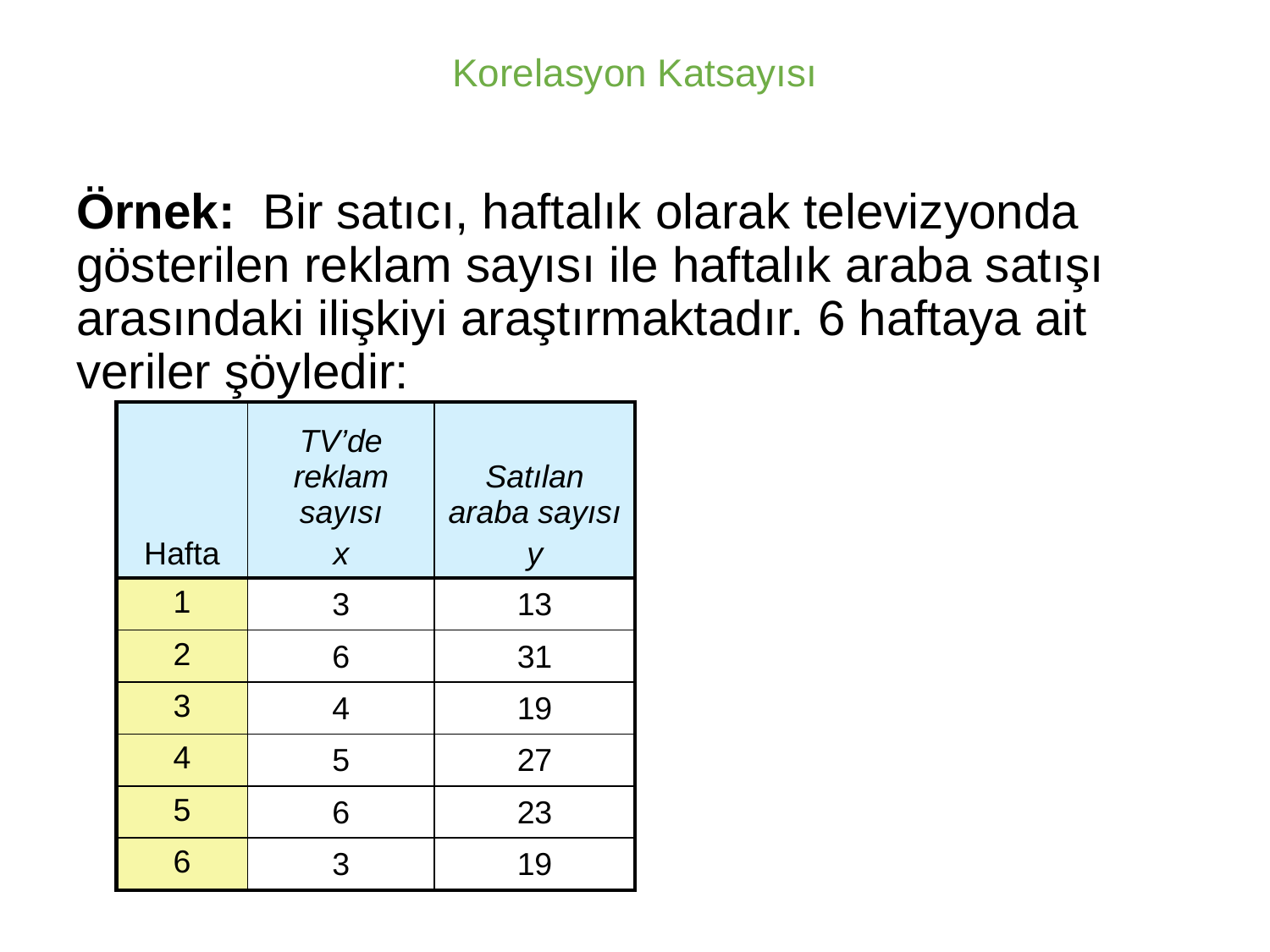

# Korelasyon Katsayısı
Örnek:  Bir satıcı, haftalık olarak televizyonda gösterilen reklam sayısı ile haftalık araba satışı arasındaki ilişkiyi araştırmaktadır. 6 haftaya ait veriler şöyledir:
| Hafta | TV’de reklam sayısı x | Satılan araba sayısı y |
| --- | --- | --- |
| 1 | 3 | 13 |
| 2 | 6 | 31 |
| 3 | 4 | 19 |
| 4 | 5 | 27 |
| 5 | 6 | 23 |
| 6 | 3 | 19 |